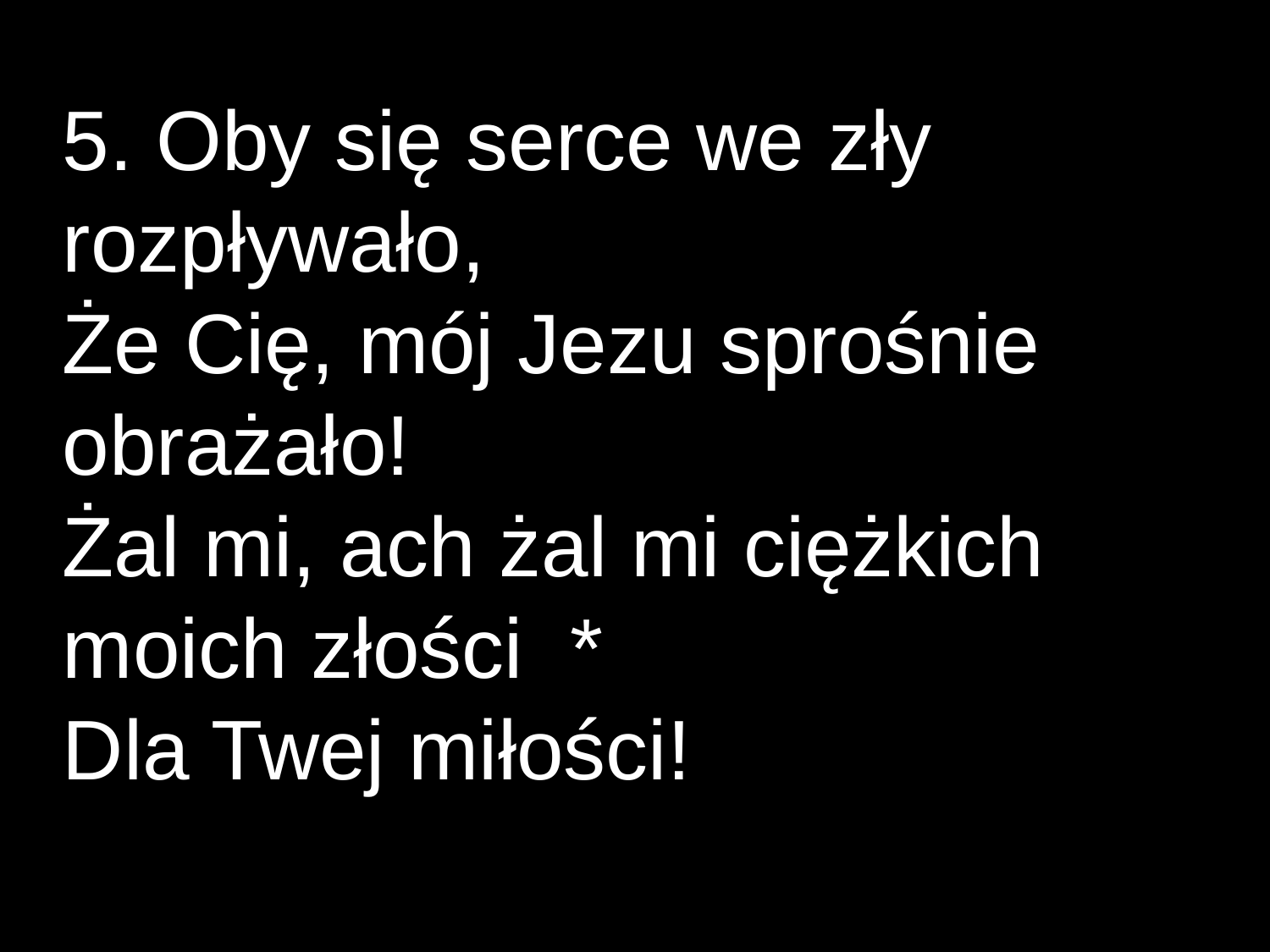

5. Oby się serce we zły rozpływało,
Że Cię, mój Jezu sprośnie obrażało!
Żal mi, ach żal mi ciężkich moich złości  *
Dla Twej miłości!